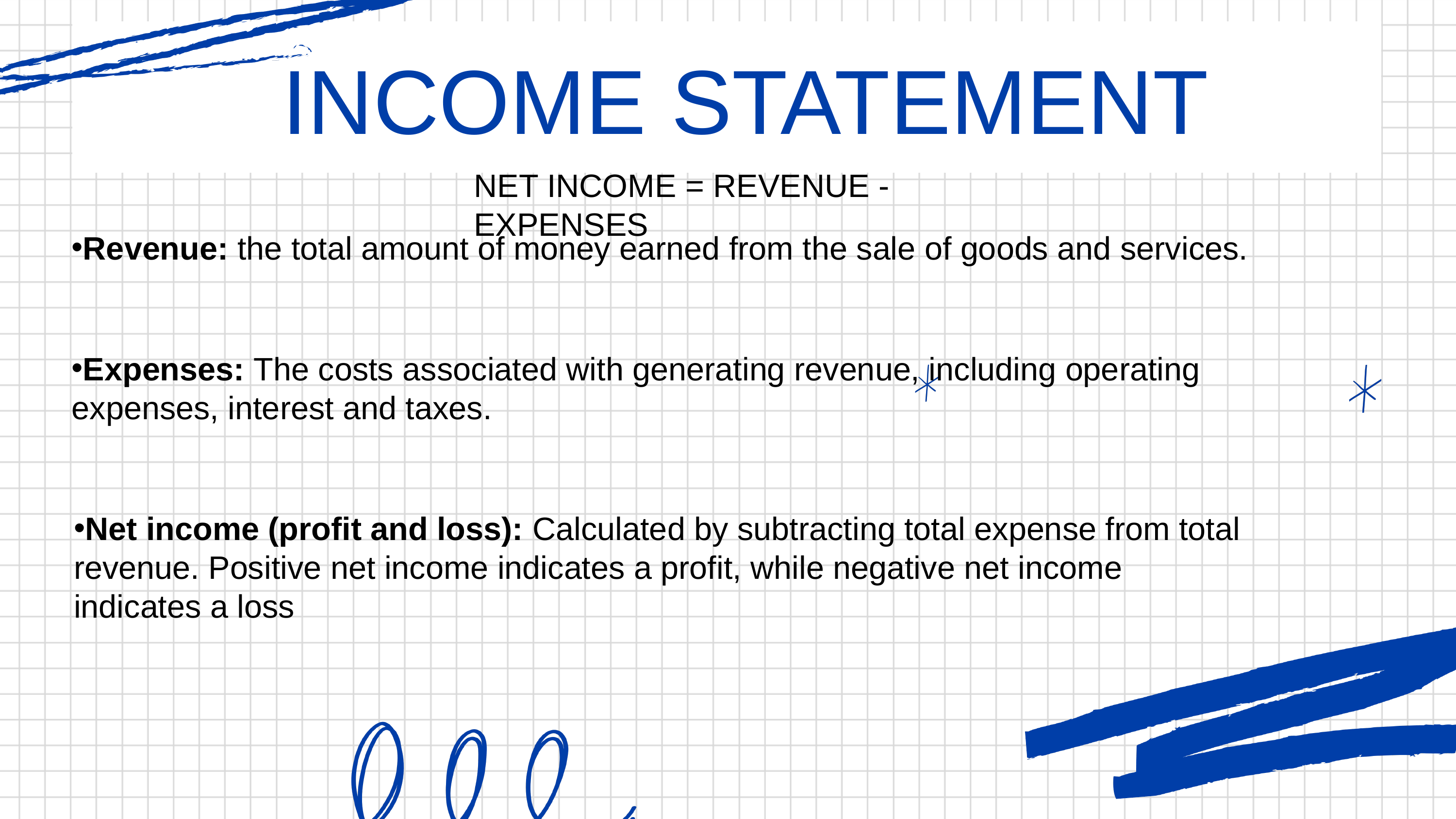

INCOME STATEMENT

NET INCOME = REVENUE - EXPENSES
Revenue: the total amount of money earned from the sale of goods and services.

Expenses: The costs associated with generating revenue, including operating expenses, interest and taxes.

Net income (profit and loss): Calculated by subtracting total expense from total revenue. Positive net income indicates a profit, while negative net income indicates a loss